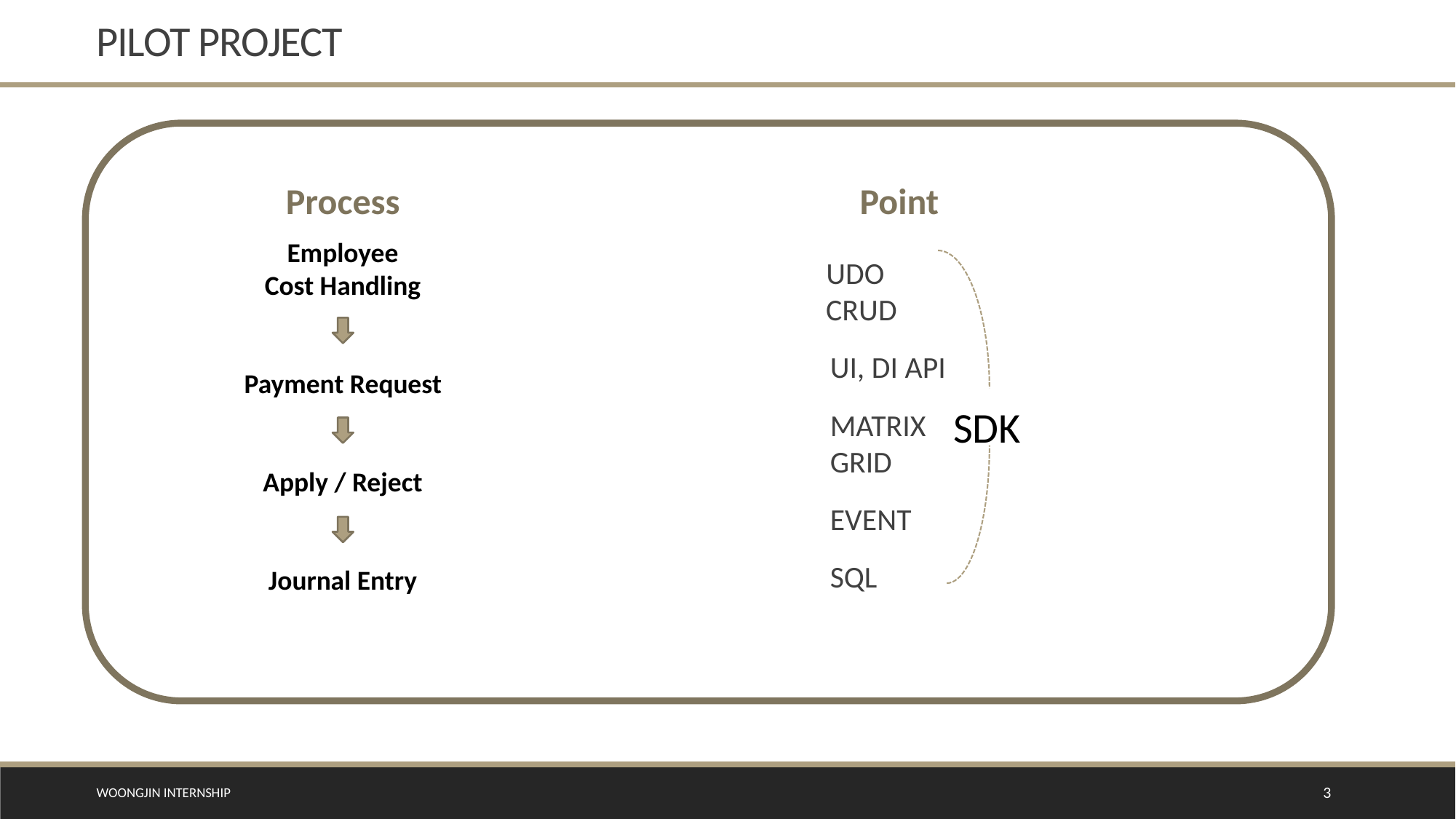

# PILOT PROJECT

Process
Point
Employee
Cost Handling

Payment Request

Apply / Reject

Journal Entry

 UDO
 CRUD
UI, DI API
MATRIX
GRID
EVENT
SQL

SDK
Woongjin internship
3